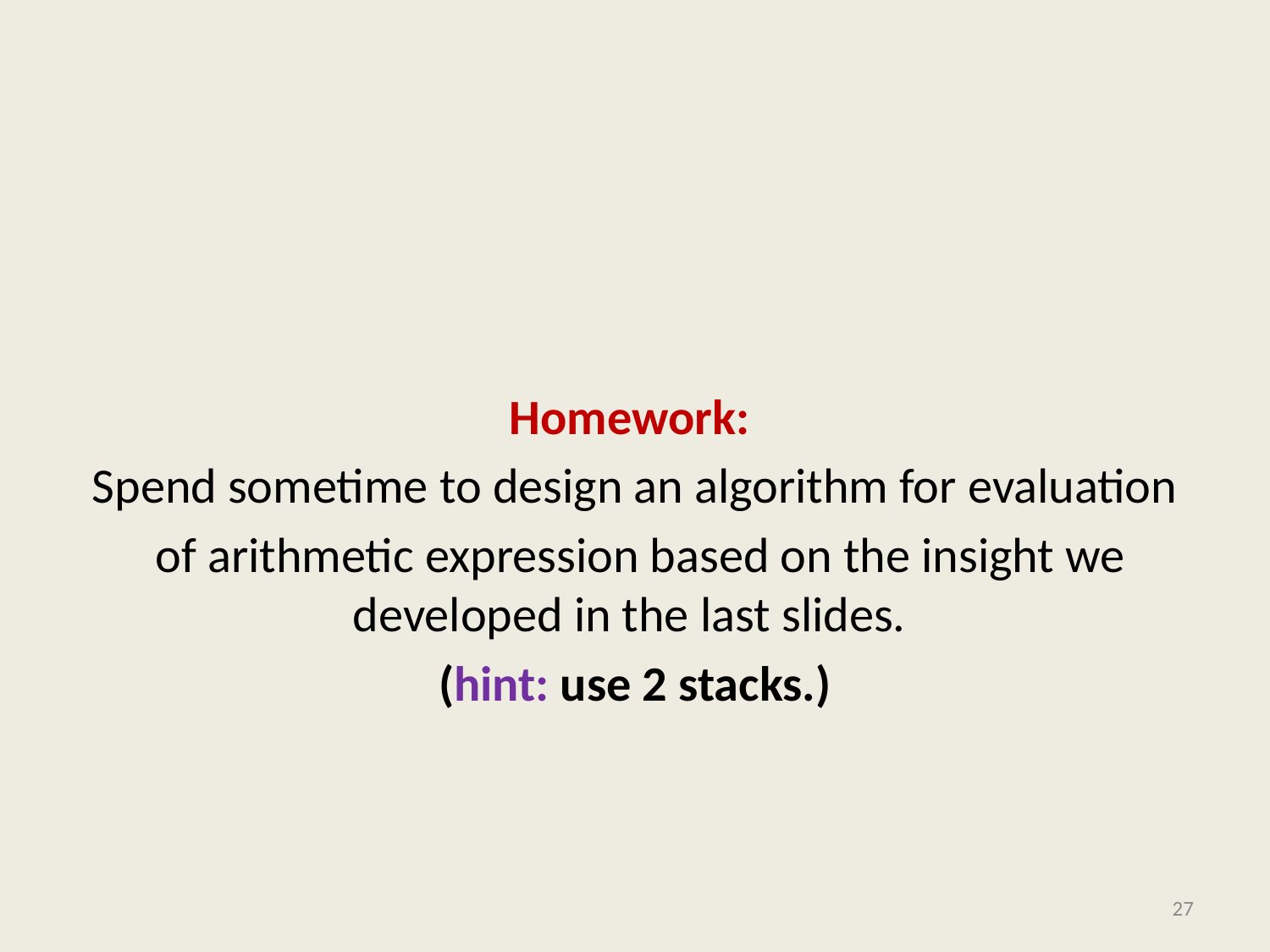

#

Homework:
Spend sometime to design an algorithm for evaluation
 of arithmetic expression based on the insight we developed in the last slides.
(hint: use 2 stacks.)
27